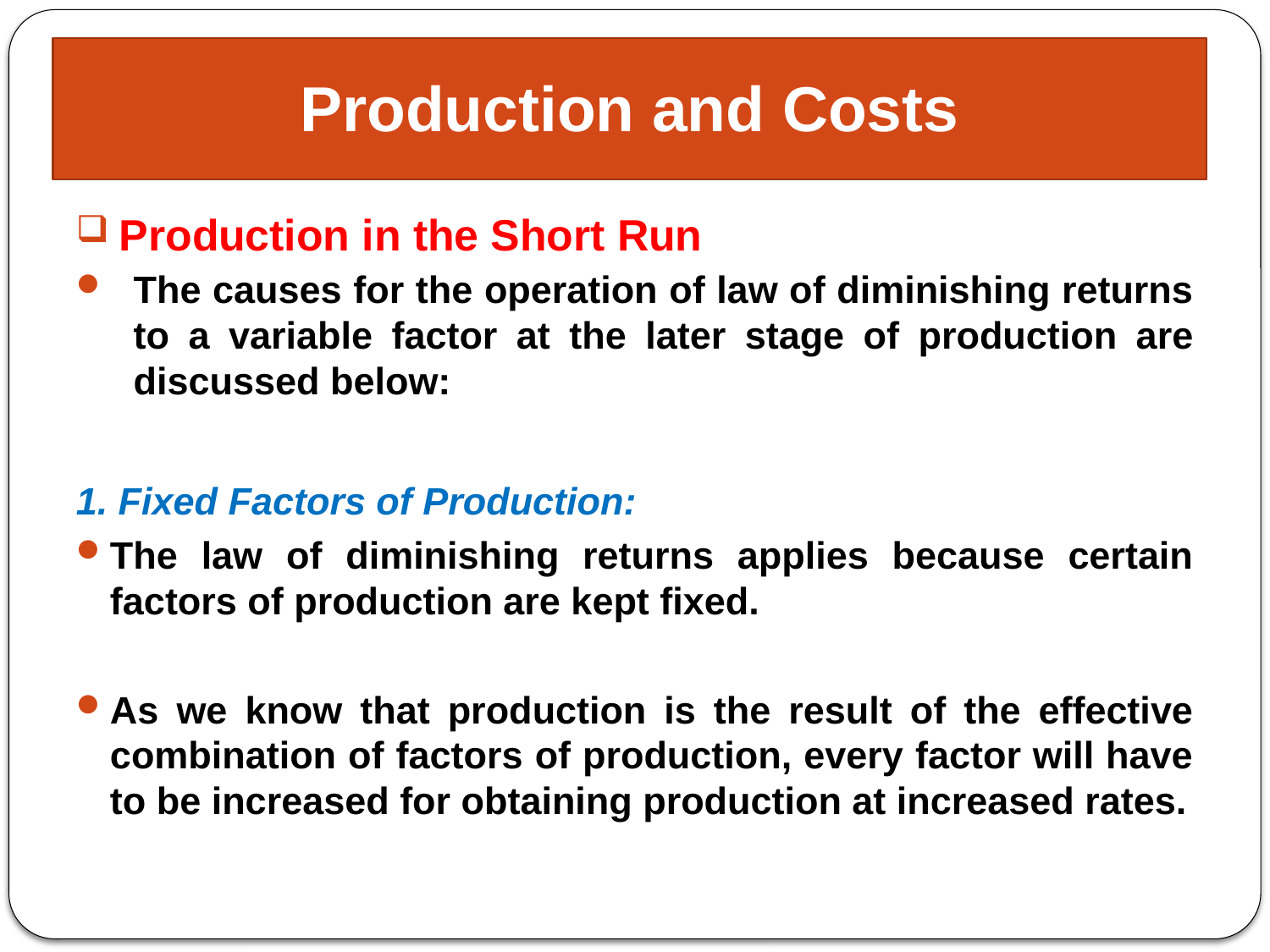

# Production and Costs
Production in the Short Run
The causes for the operation of law of diminishing returns to a variable factor at the later stage of production are discussed below:

1. Fixed Factors of Production:
The law of diminishing returns applies because certain factors of production are kept fixed.

As we know that production is the result of the effective combination of factors of production, every factor will have to be increased for obtaining production at increased rates.